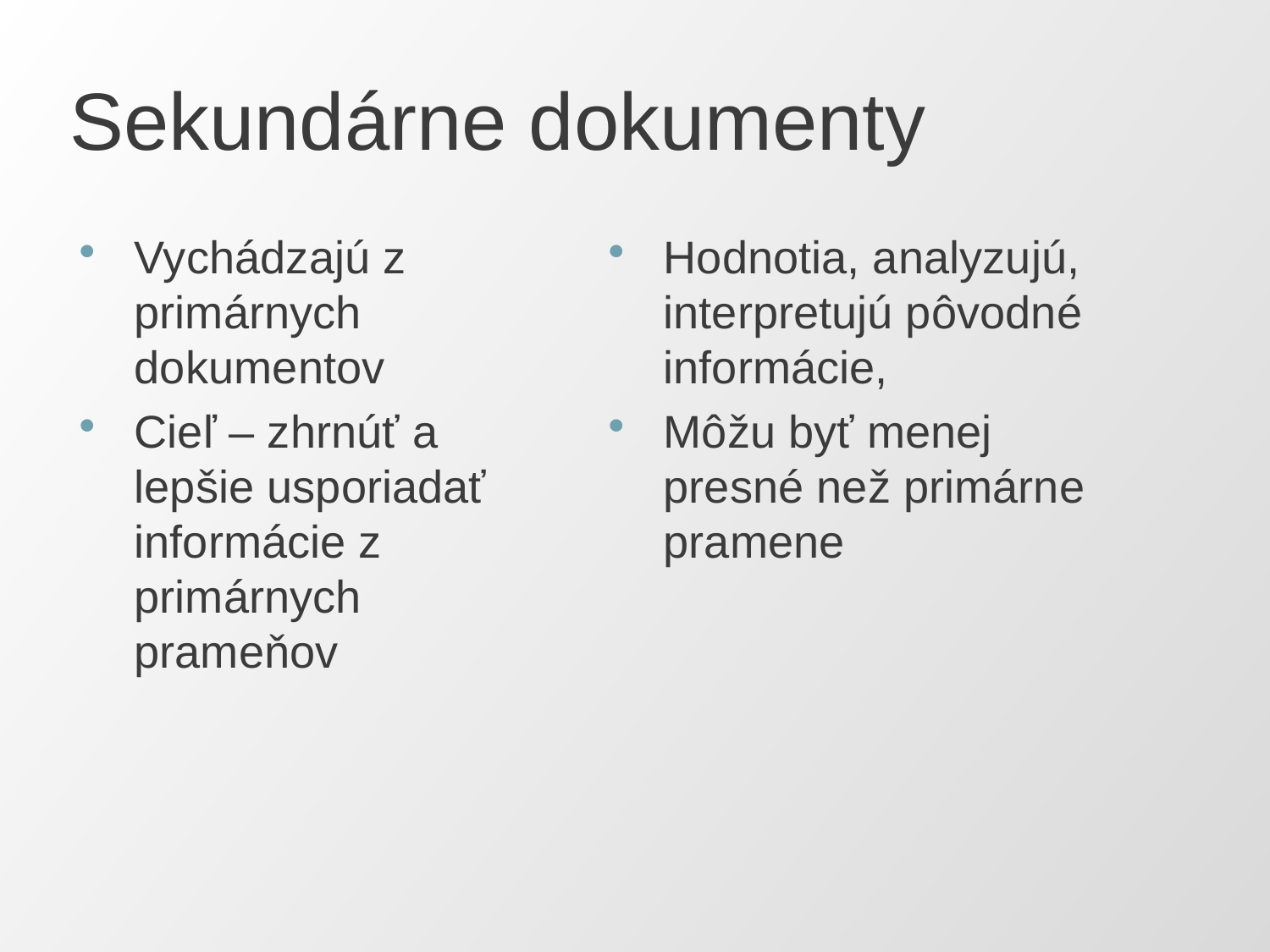

# Sekundárne dokumenty
Vychádzajú z primárnych dokumentov
Cieľ – zhrnúť a lepšie usporiadať informácie z primárnych prameňov

Hodnotia, analyzujú, interpretujú pôvodné informácie,
Môžu byť menej presné než primárne pramene